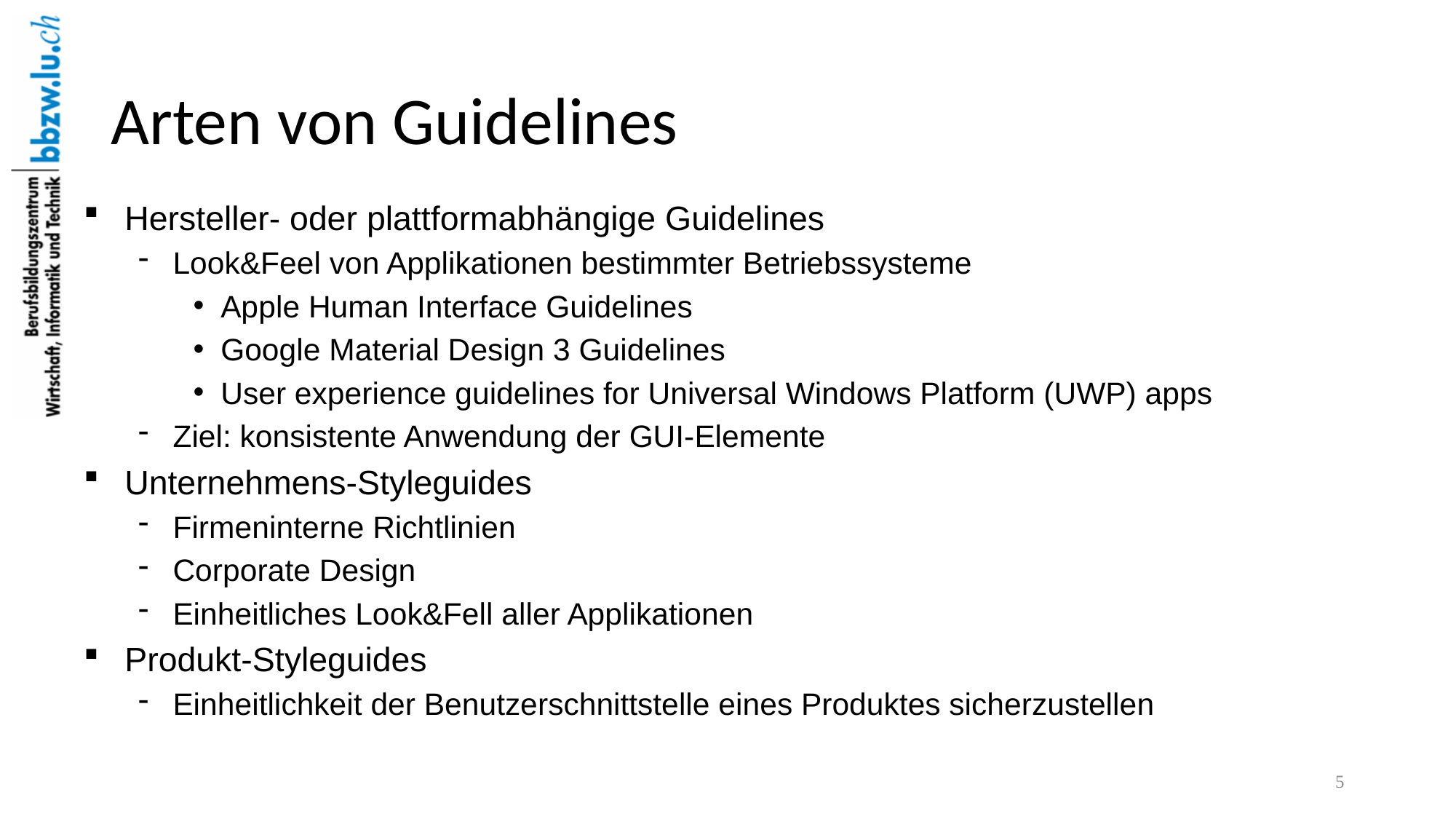

# Arten von Guidelines
Hersteller- oder plattformabhängige Guidelines
Look&Feel von Applikationen bestimmter Betriebssysteme
Apple Human Interface Guidelines
Google Material Design 3 Guidelines
User experience guidelines for Universal Windows Platform (UWP) apps
Ziel: konsistente Anwendung der GUI-Elemente
Unternehmens-Styleguides
Firmeninterne Richtlinien
Corporate Design
Einheitliches Look&Fell aller Applikationen
Produkt-Styleguides
Einheitlichkeit der Benutzerschnittstelle eines Produktes sicherzustellen

5